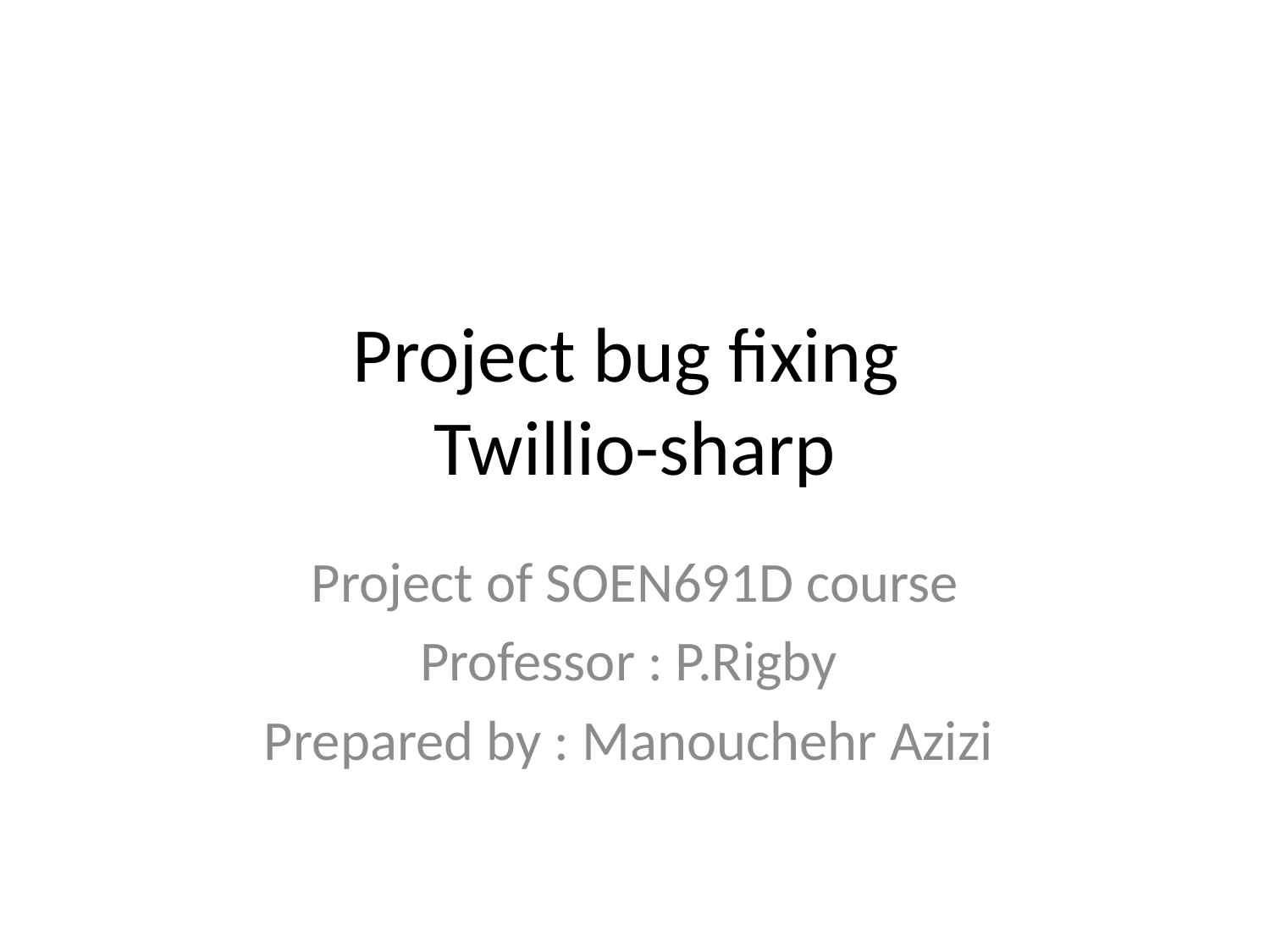

# Project bug fixing Twillio-sharp
Project of SOEN691D course
Professor : P.Rigby
Prepared by : Manouchehr Azizi